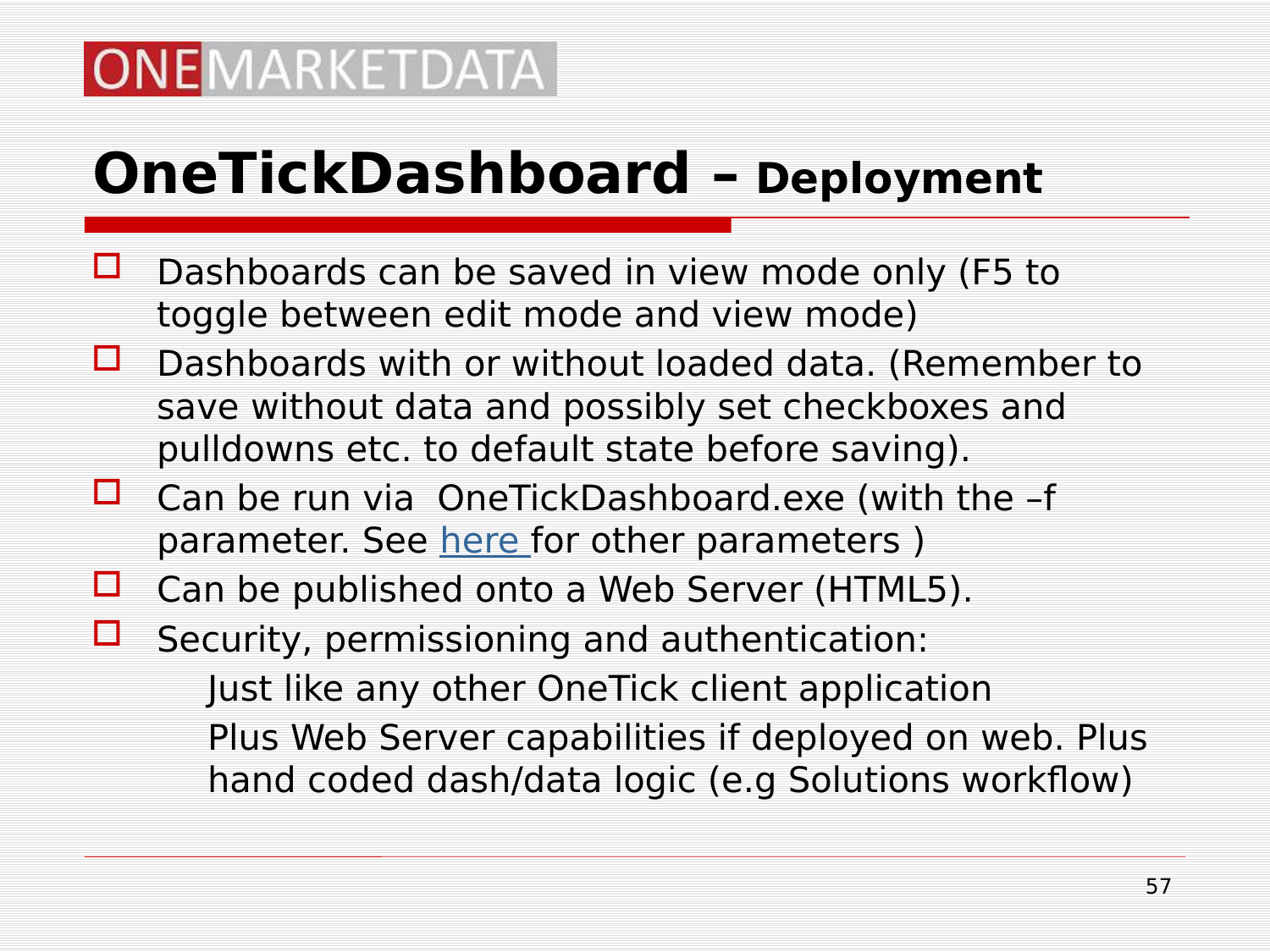

# OneTickDashboard – Deployment
Dashboards can be saved in view mode only (F5 to toggle between edit mode and view mode)
Dashboards with or without loaded data. (Remember to save without data and possibly set checkboxes and pulldowns etc. to default state before saving).
Can be run via  OneTickDashboard.exe (with the –f parameter. See here for other parameters )
Can be published onto a Web Server (HTML5).
Security, permissioning and authentication:
Just like any other OneTick client application
Plus Web Server capabilities if deployed on web. Plus hand coded dash/data logic (e.g Solutions workflow)
57